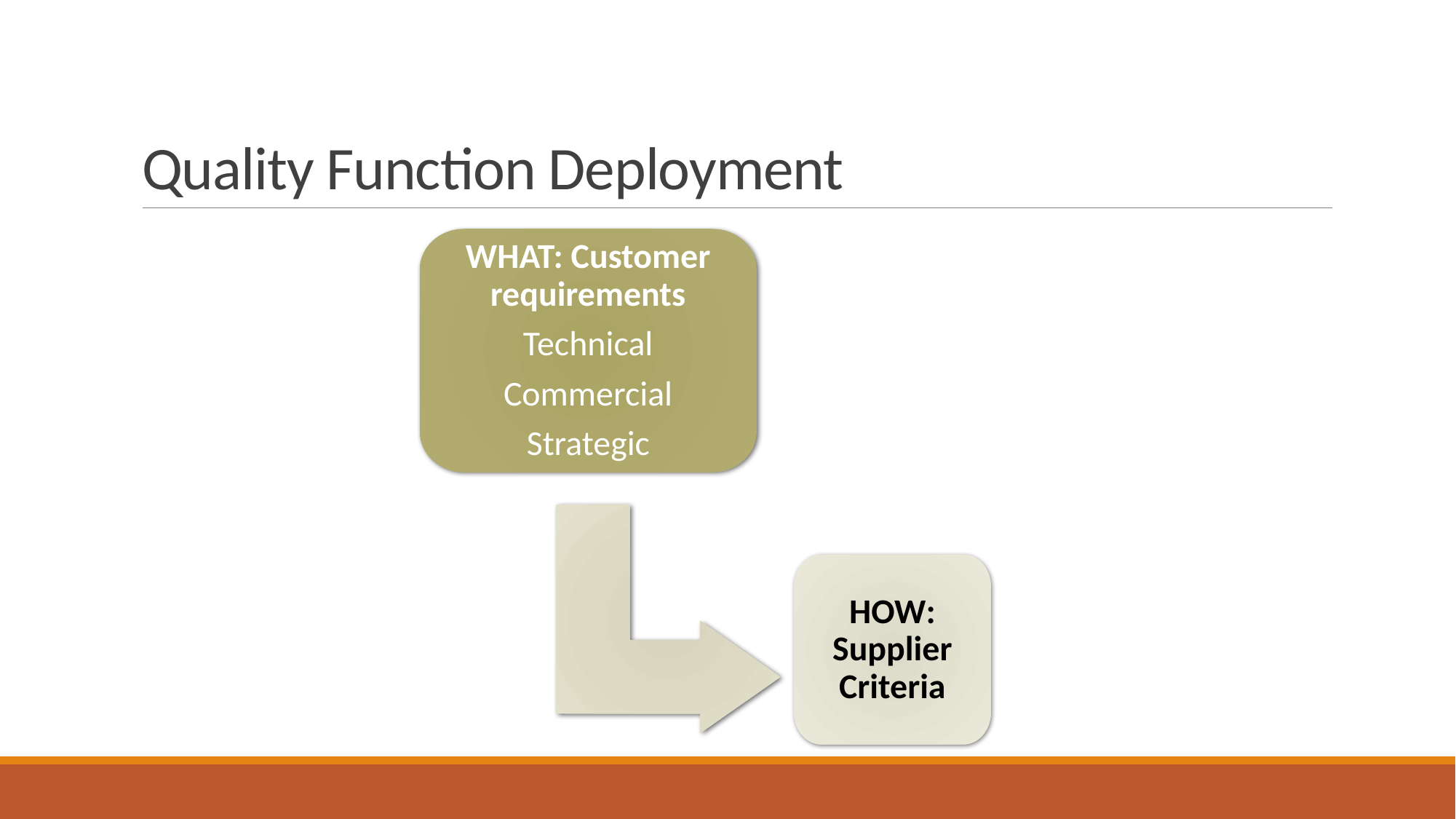

# Quality Function Deployment

WHAT: Customer requirements
Technical
Commercial
Strategic

HOW: Supplier Criteria